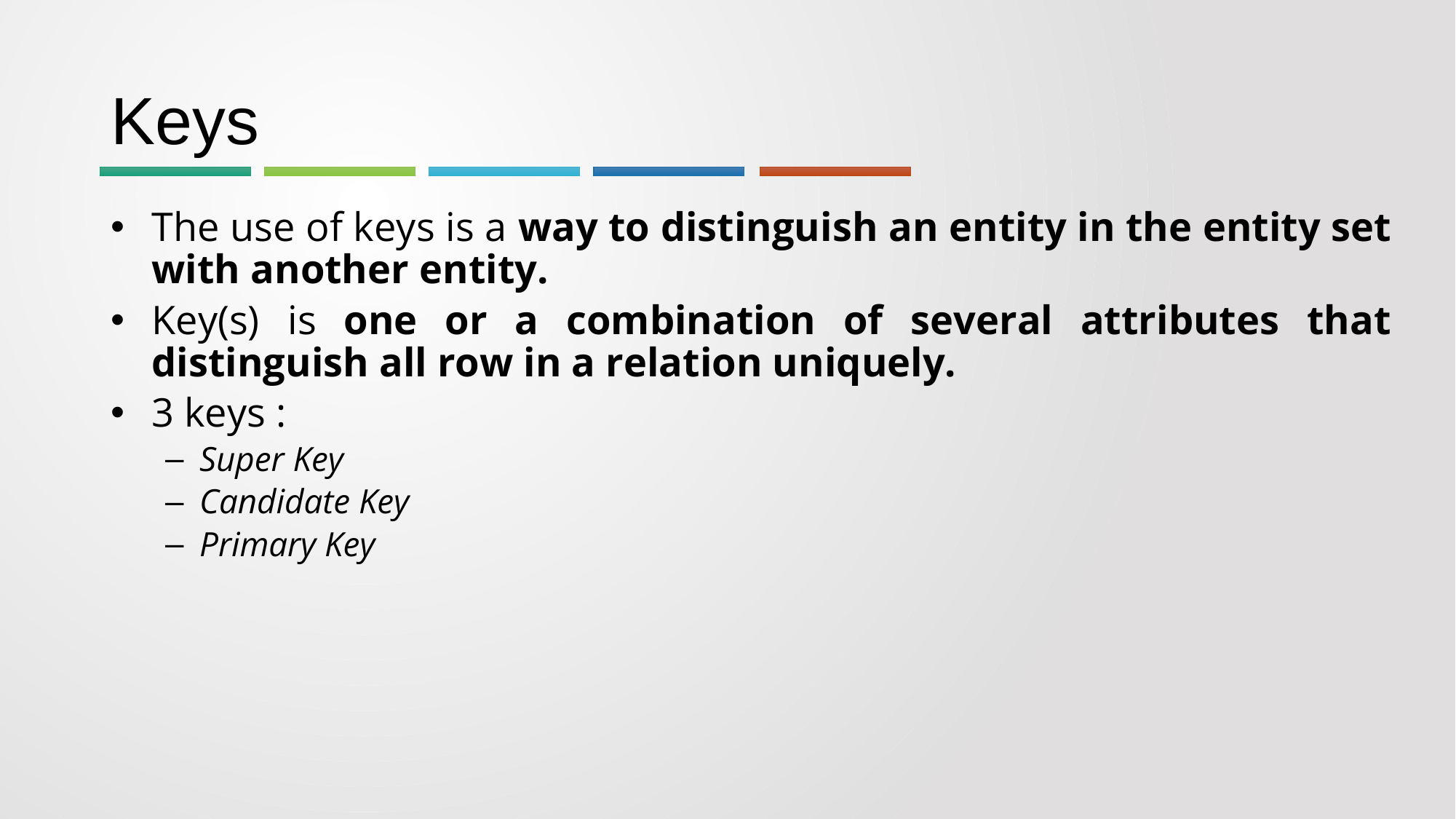

# Keys
The use of keys is a way to distinguish an entity in the entity set with another entity.
Key(s) is one or a combination of several attributes that distinguish all row in a relation uniquely.
3 keys :
Super Key
Candidate Key
Primary Key